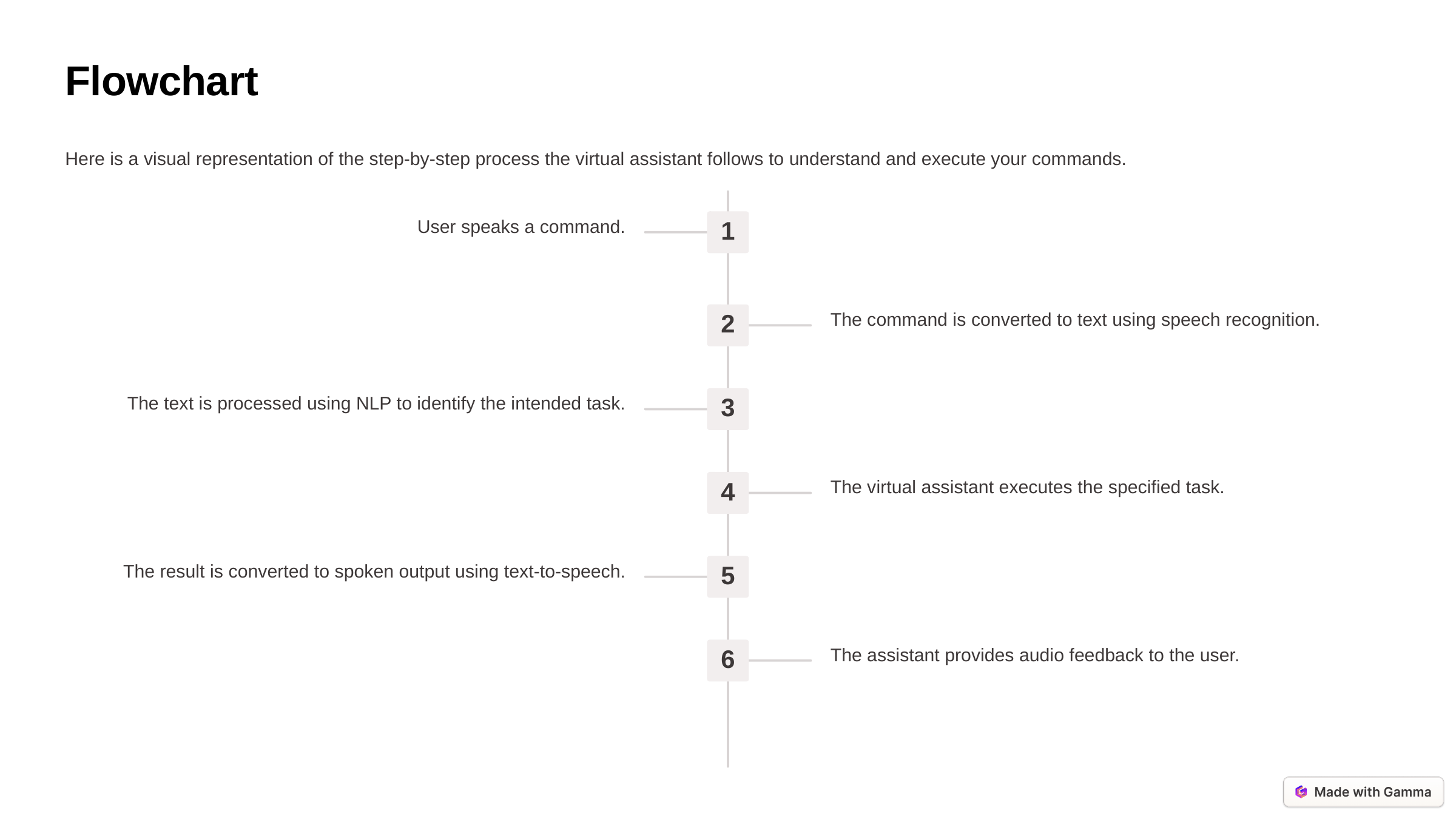

Flowchart
Here is a visual representation of the step-by-step process the virtual assistant follows to understand and execute your commands.

User speaks a command.

1

The command is converted to text using speech recognition.

2

The text is processed using NLP to identify the intended task.

3

The virtual assistant executes the specified task.

4

The result is converted to spoken output using text-to-speech.

5

The assistant provides audio feedback to the user.

6